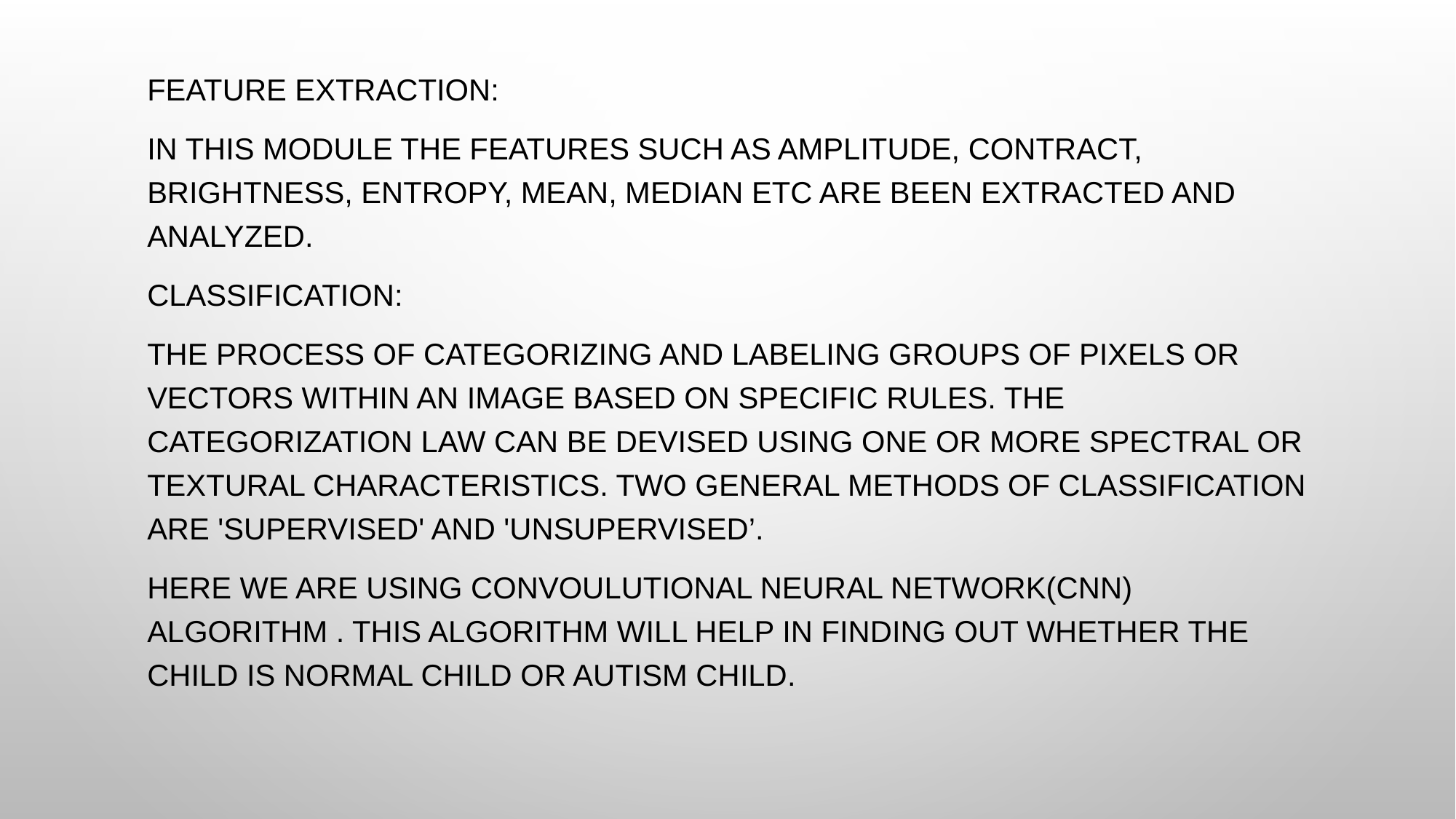

Feature Extraction:
In this module the features such as amplitude, contract, brightness, entropy, mean, median etc are been extracted and analyzed.
CLASSIFICATION:
The process of categorizing and labeling groups of pixels or vectors within an image based on specific rules. The categorization law can be devised using one or more spectral or textural characteristics. Two general methods of classification are 'supervised' and 'unsupervised’.
Here we are using convoulutional neural network(CNN) algorithm . This algorithm will help in finding out whether the child is normal child or autism child.